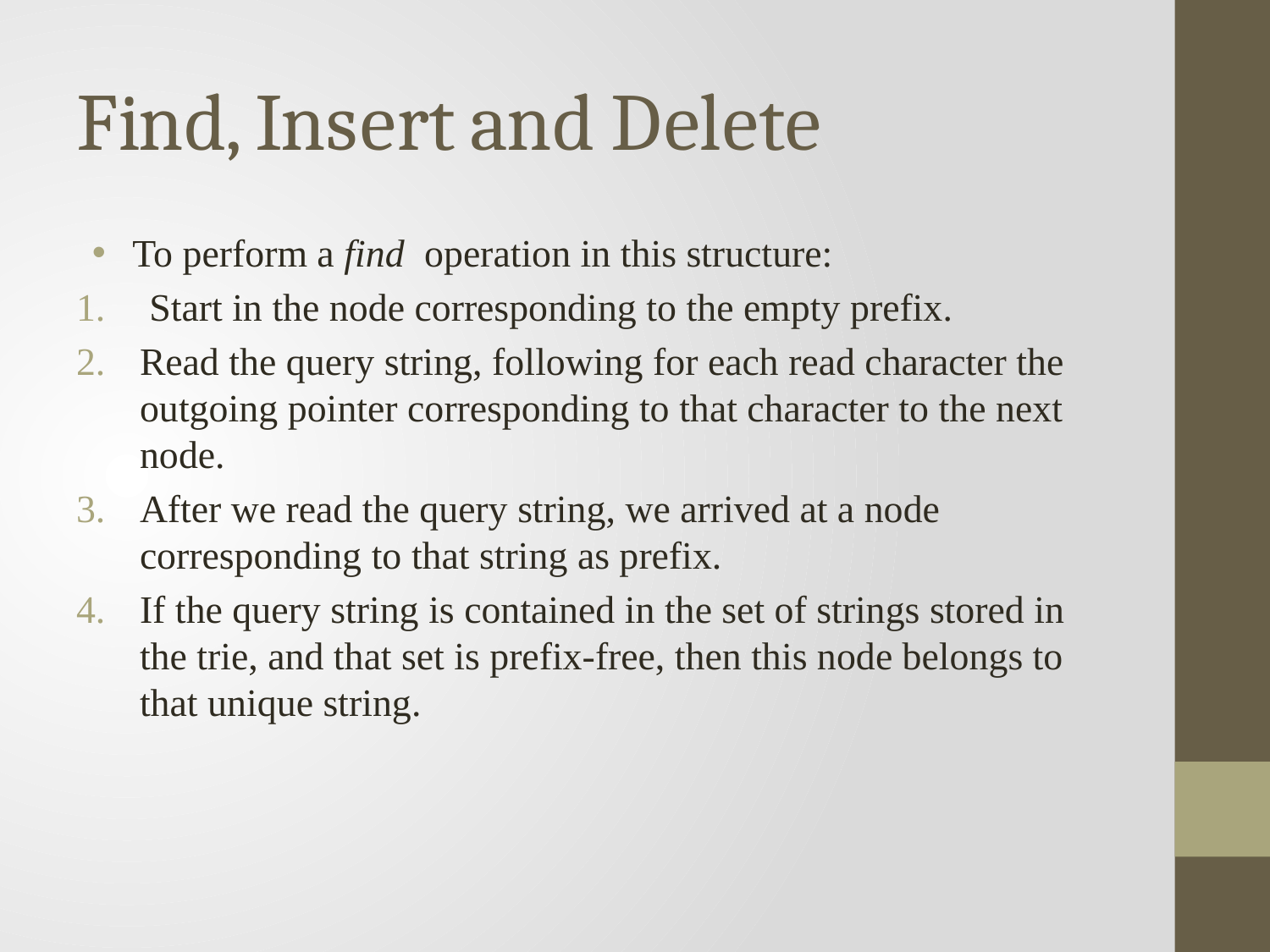

# Find, Insert and Delete
 To perform a find  operation in this structure:
 Start in the node corresponding to the empty prefix.
Read the query string, following for each read character the outgoing pointer corresponding to that character to the next node.
After we read the query string, we arrived at a node corresponding to that string as prefix.
If the query string is contained in the set of strings stored in the trie, and that set is prefix-free, then this node belongs to that unique string.